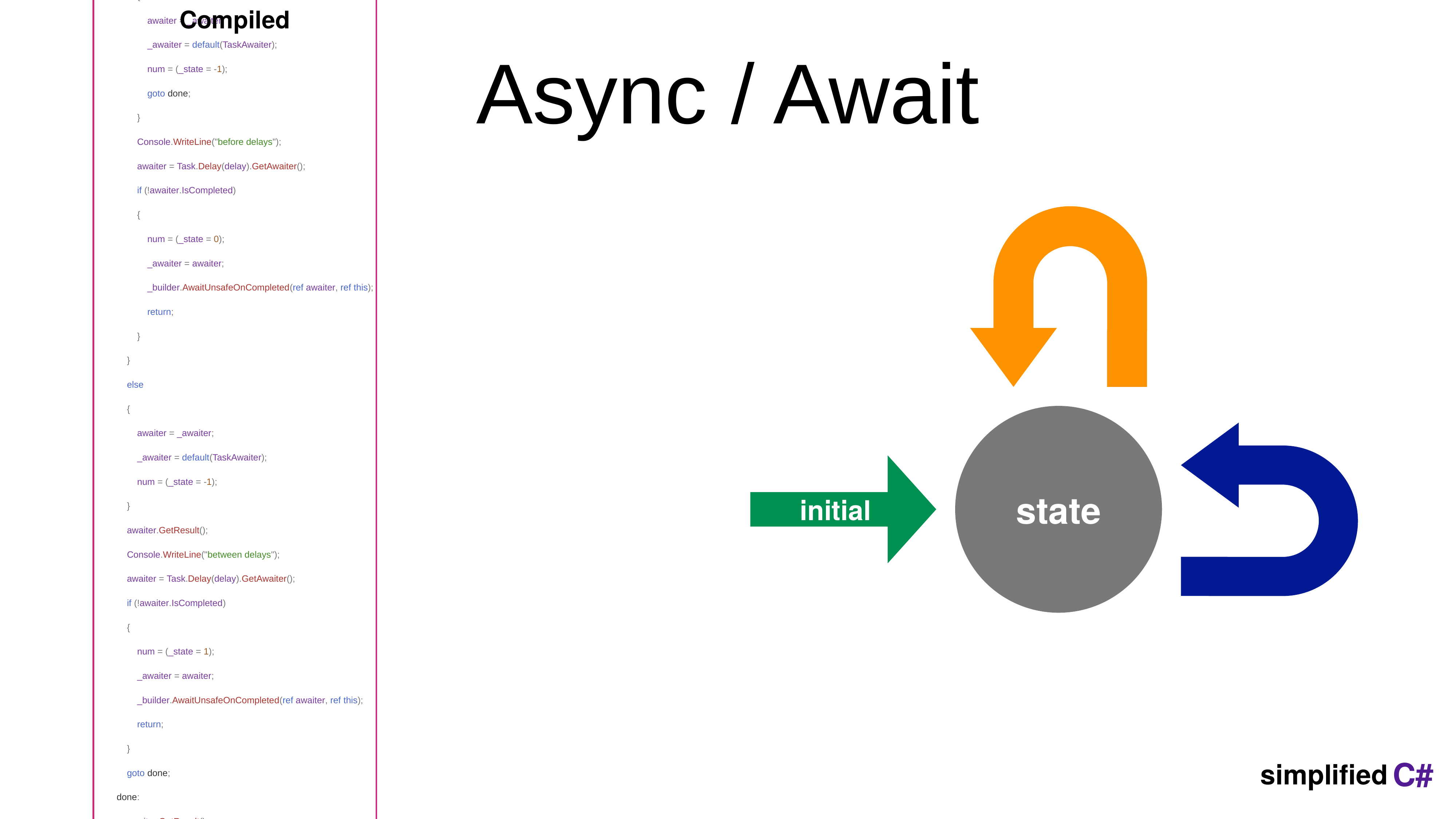

Compiled
# Async / Await
    private void MoveNext()
    {
        int num = _state;
        try
        {
            TaskAwaiter awaiter;
            if (num != 0)
            {
                if (num == 1)
                {
                    awaiter = _awaiter;
                    _awaiter = default(TaskAwaiter);
                    num = (_state = -1);
                    goto done;
                }
                Console.WriteLine("before delays");
                awaiter = Task.Delay(delay).GetAwaiter();
                if (!awaiter.IsCompleted)
                {
                    num = (_state = 0);
                    _awaiter = awaiter;
                    _builder.AwaitUnsafeOnCompleted(ref awaiter, ref this);
                    return;
                }
            }
            else
            {
                awaiter = _awaiter;
                _awaiter = default(TaskAwaiter);
                num = (_state = -1);
            }
            awaiter.GetResult();
            Console.WriteLine("between delays");
            awaiter = Task.Delay(delay).GetAwaiter();
            if (!awaiter.IsCompleted)
            {
                num = (_state = 1);
                _awaiter = awaiter;
                _builder.AwaitUnsafeOnCompleted(ref awaiter, ref this);
                return;
            }
            goto done;
        done:
            awaiter.GetResult();
            Console.WriteLine("after delays");
        }
        catch (Exception exception)
        {
            _state = -2;
            _builder.SetException(exception);
            return;
        }
        _state = -2;
        _builder.SetResult();
    }
rest
state
first
initial
C#
simplified